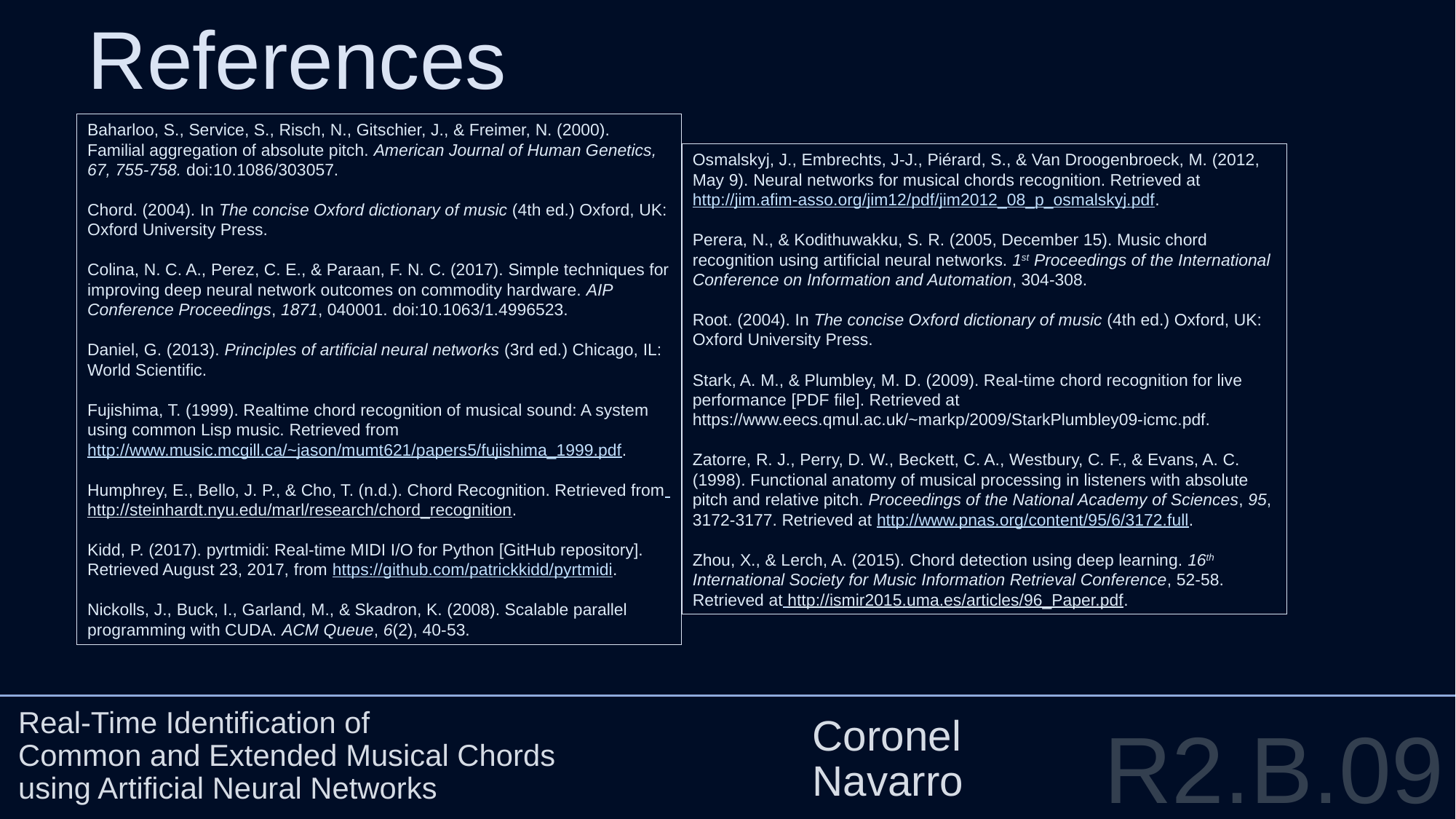

References
Baharloo, S., Service, S., Risch, N., Gitschier, J., & Freimer, N. (2000). Familial aggregation of absolute pitch. American Journal of Human Genetics, 67, 755-758. doi:10.1086/303057.
Chord. (2004). In The concise Oxford dictionary of music (4th ed.) Oxford, UK: Oxford University Press.
Colina, N. C. A., Perez, C. E., & Paraan, F. N. C. (2017). Simple techniques for improving deep neural network outcomes on commodity hardware. AIP Conference Proceedings, 1871, 040001. doi:10.1063/1.4996523.
Daniel, G. (2013). Principles of artificial neural networks (3rd ed.) Chicago, IL: World Scientific.
Fujishima, T. (1999). Realtime chord recognition of musical sound: A system using common Lisp music. Retrieved from http://www.music.mcgill.ca/~jason/mumt621/papers5/fujishima_1999.pdf.
Humphrey, E., Bello, J. P., & Cho, T. (n.d.). Chord Recognition. Retrieved from http://steinhardt.nyu.edu/marl/research/chord_recognition.

Kidd, P. (2017). pyrtmidi: Real-time MIDI I/O for Python [GitHub repository]. Retrieved August 23, 2017, from https://github.com/patrickkidd/pyrtmidi.

Nickolls, J., Buck, I., Garland, M., & Skadron, K. (2008). Scalable parallel programming with CUDA. ACM Queue, 6(2), 40-53.
Osmalskyj, J., Embrechts, J-J., Piérard, S., & Van Droogenbroeck, M. (2012, May 9). Neural networks for musical chords recognition. Retrieved at http://jim.afim-asso.org/jim12/pdf/jim2012_08_p_osmalskyj.pdf.
Perera, N., & Kodithuwakku, S. R. (2005, December 15). Music chord recognition using artificial neural networks. 1st Proceedings of the International Conference on Information and Automation, 304-308.
Root. (2004). In The concise Oxford dictionary of music (4th ed.) Oxford, UK: Oxford University Press.
Stark, A. M., & Plumbley, M. D. (2009). Real-time chord recognition for live performance [PDF file]. Retrieved at https://www.eecs.qmul.ac.uk/~markp/2009/StarkPlumbley09-icmc.pdf.
Zatorre, R. J., Perry, D. W., Beckett, C. A., Westbury, C. F., & Evans, A. C. (1998). Functional anatomy of musical processing in listeners with absolute pitch and relative pitch. Proceedings of the National Academy of Sciences, 95, 3172-3177. Retrieved at http://www.pnas.org/content/95/6/3172.full.
Zhou, X., & Lerch, A. (2015). Chord detection using deep learning. 16th International Society for Music Information Retrieval Conference, 52-58. Retrieved at http://ismir2015.uma.es/articles/96_Paper.pdf.
Real-Time Identification of
Common and Extended Musical Chords
using Artificial Neural Networks
Coronel
Navarro
R2.B.09